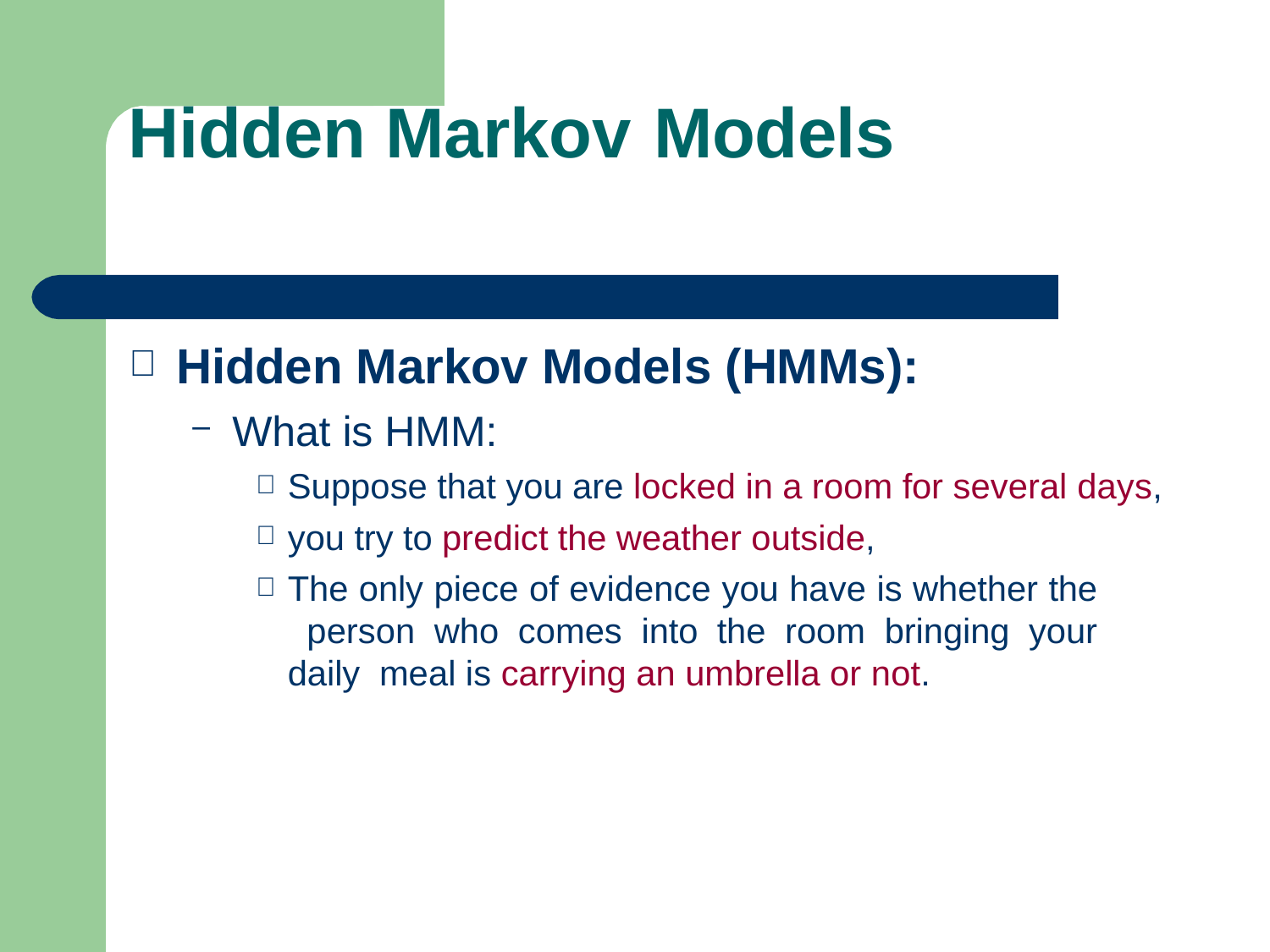

# Hidden Markov	Models
Hidden Markov Models (HMMs):
What is HMM:
Suppose that you are locked in a room for several days,
you try to predict the weather outside,
The only piece of evidence you have is whether the  person who comes into the room bringing your daily  meal is carrying an umbrella or not.